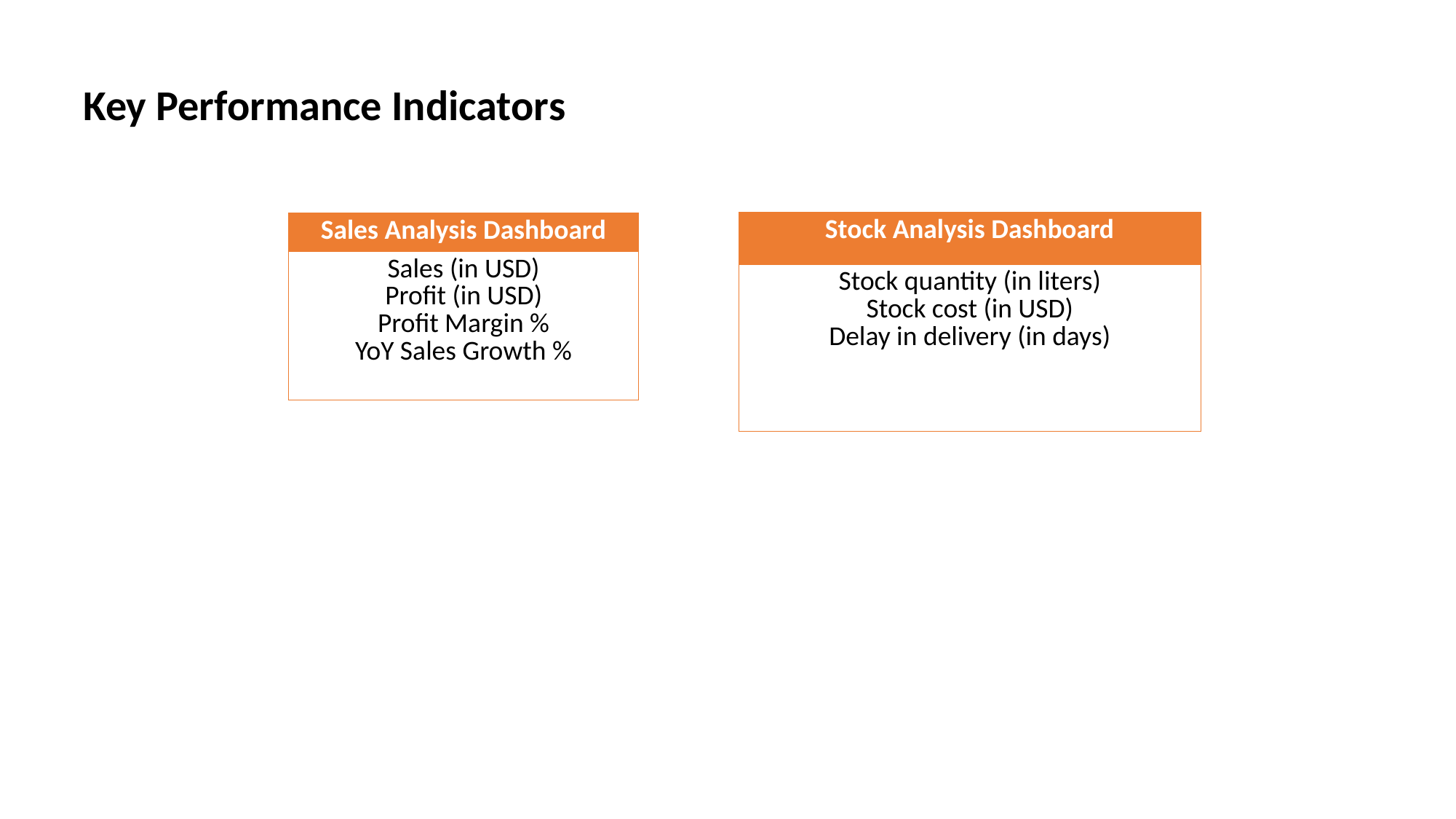

Key Performance Indicators
| Stock Analysis Dashboard |
| --- |
| Stock quantity (in liters) Stock cost (in USD) Delay in delivery (in days) |
| Sales Analysis Dashboard |
| --- |
| Sales (in USD) Profit (in USD) Profit Margin % YoY Sales Growth % |